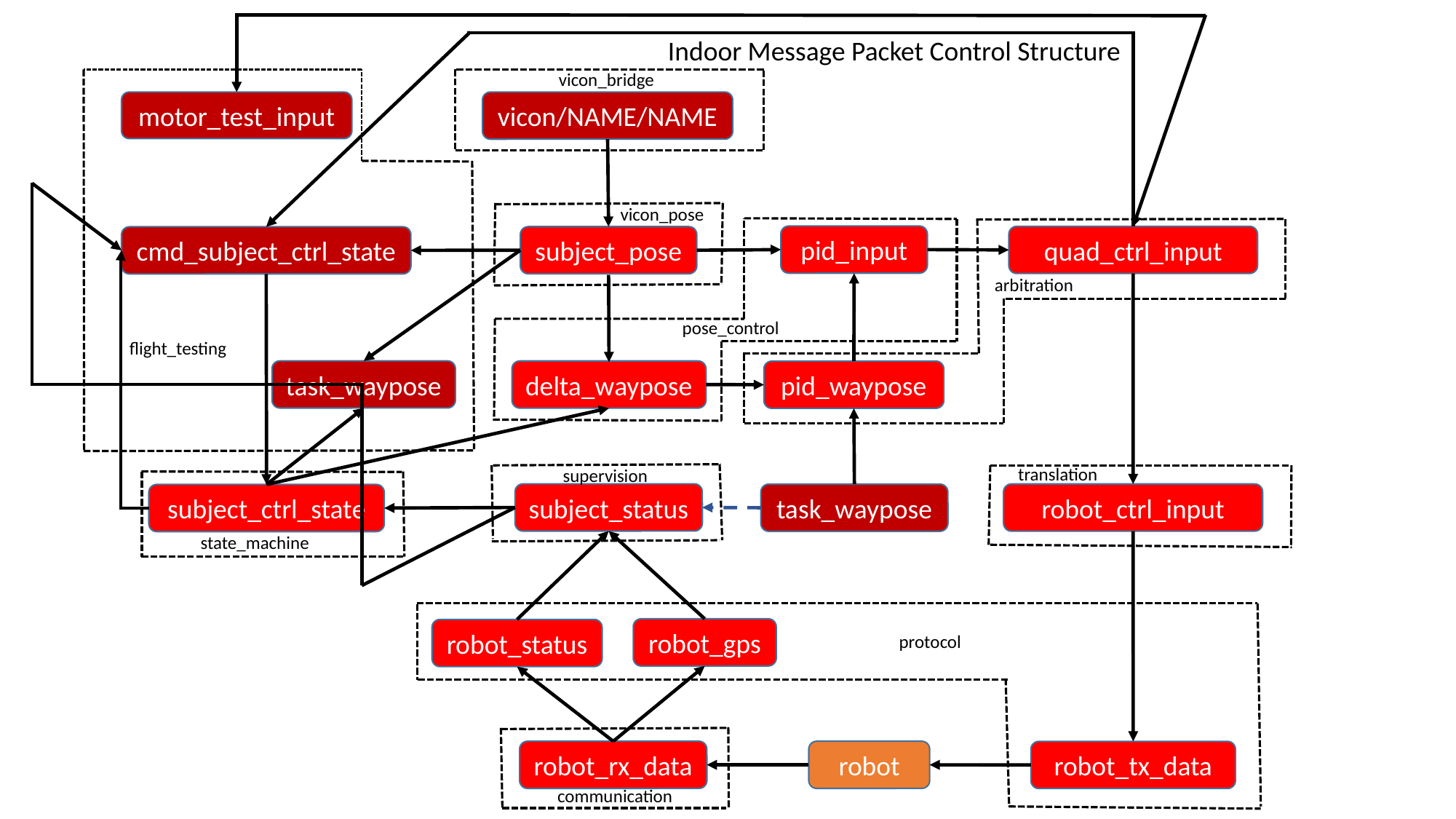

Indoor Message Packet Control Structure
vicon_bridge
vicon/NAME/NAME
motor_test_input
vicon_pose
pid_input
quad_ctrl_input
subject_pose
cmd_subject_ctrl_state
arbitration
pose_control
flight_testing
task_waypose
delta_waypose
pid_waypose
translation
supervision
subject_status
robot_ctrl_input
task_waypose
subject_ctrl_state
state_machine
robot_gps
robot_status
protocol
robot
robot_rx_data
robot_tx_data
communication